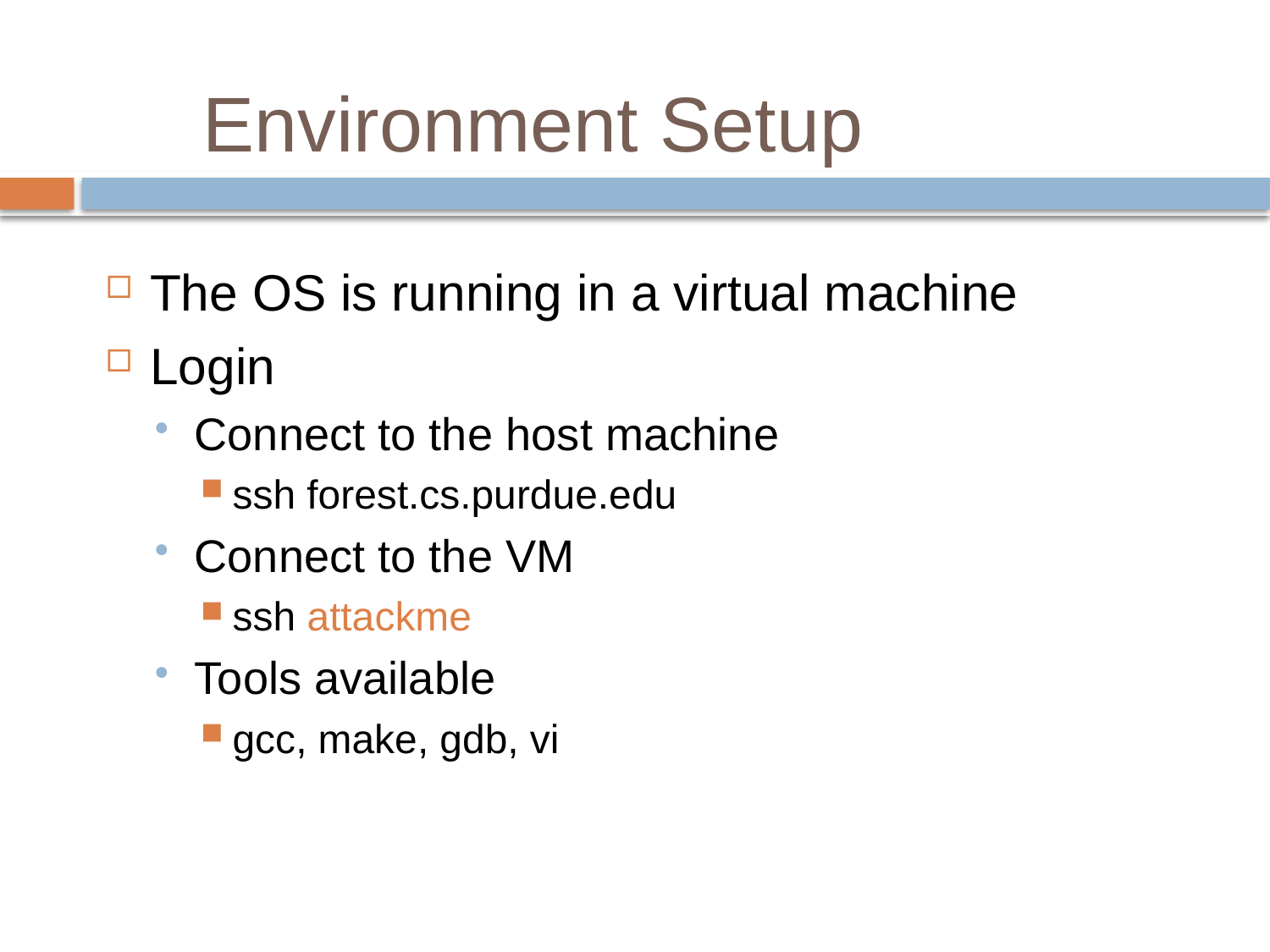

Environment Setup
The OS is running in a virtual machine
Login
Connect to the host machine
ssh forest.cs.purdue.edu
Connect to the VM
ssh attackme
Tools available
gcc, make, gdb, vi